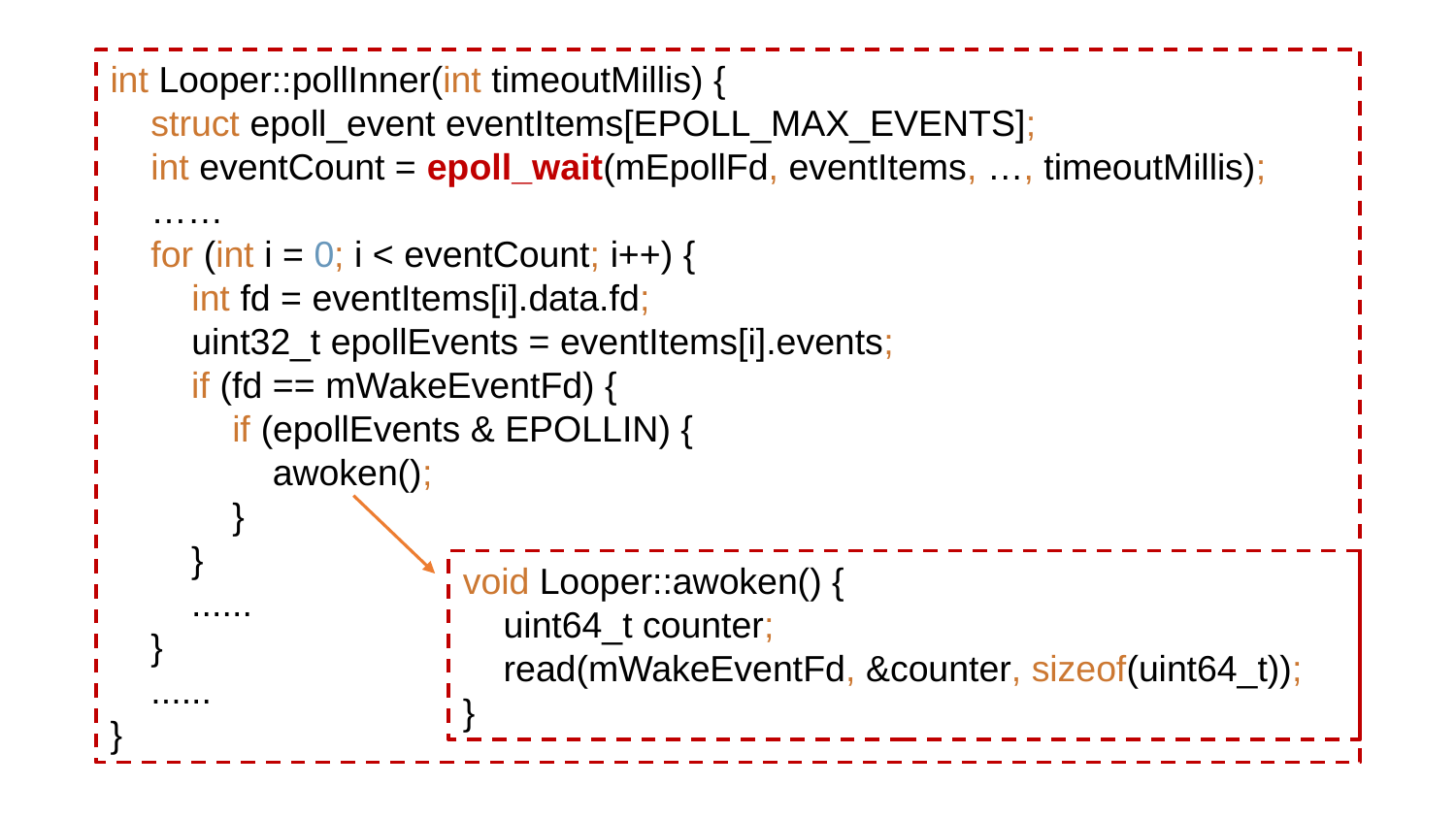

int Looper::pollInner(int timeoutMillis) {
    struct epoll_event eventItems[EPOLL_MAX_EVENTS];
    int eventCount = epoll_wait(mEpollFd, eventItems, …, timeoutMillis);
    ……
    for (int i = 0; i < eventCount; i++) {
        int fd = eventItems[i].data.fd;
        uint32_t epollEvents = eventItems[i].events;
        if (fd == mWakeEventFd) {
            if (epollEvents & EPOLLIN) {
                awoken();
            }
        }
        ......
    }
    ......
}
void Looper::awoken() {
    uint64_t counter;
    read(mWakeEventFd, &counter, sizeof(uint64_t));
}